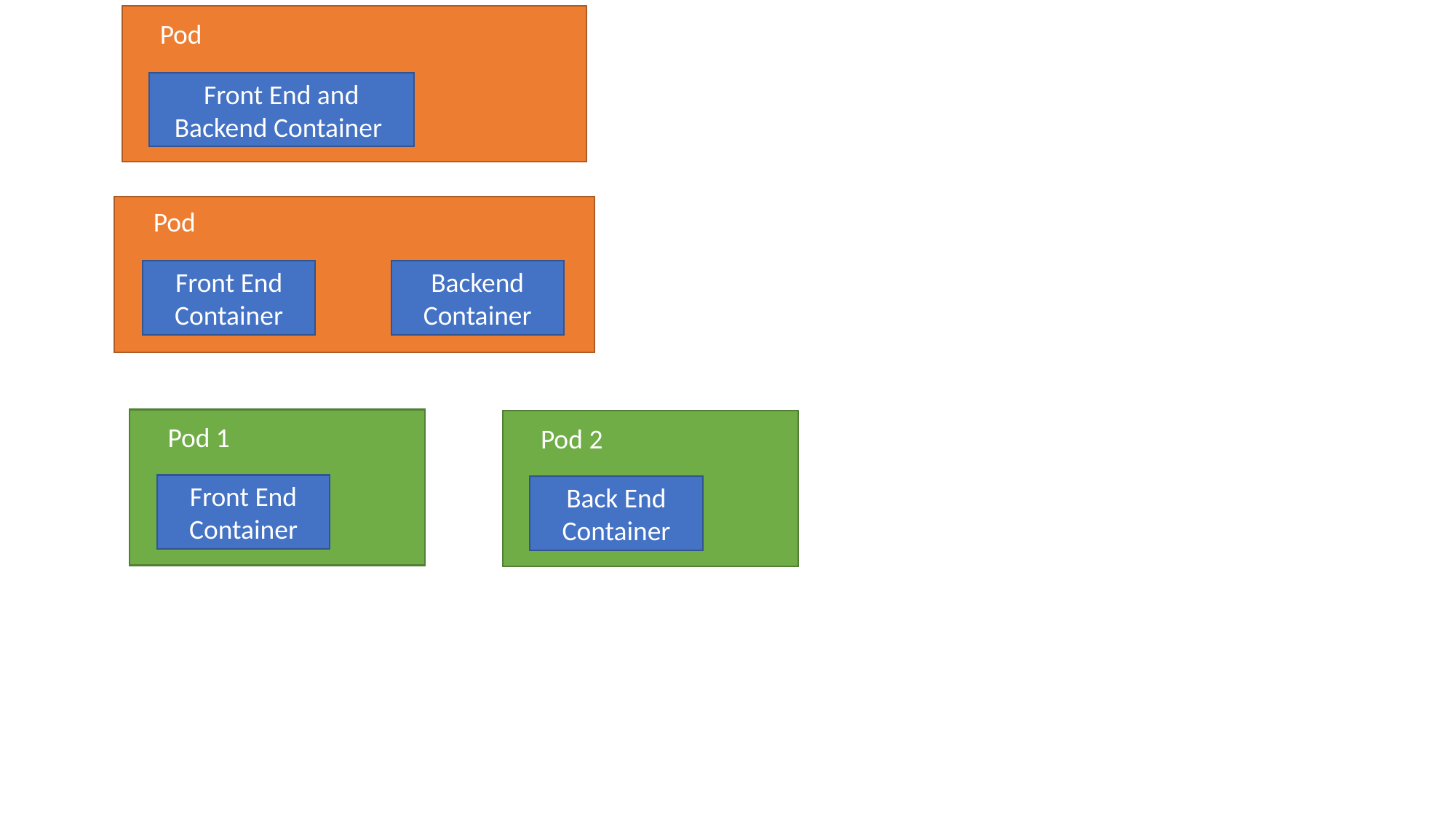

Pod
Front End and Backend Container

Pod
Front End Container
Backend Container

Pod 1
Pod 2
Front End Container
Back End Container